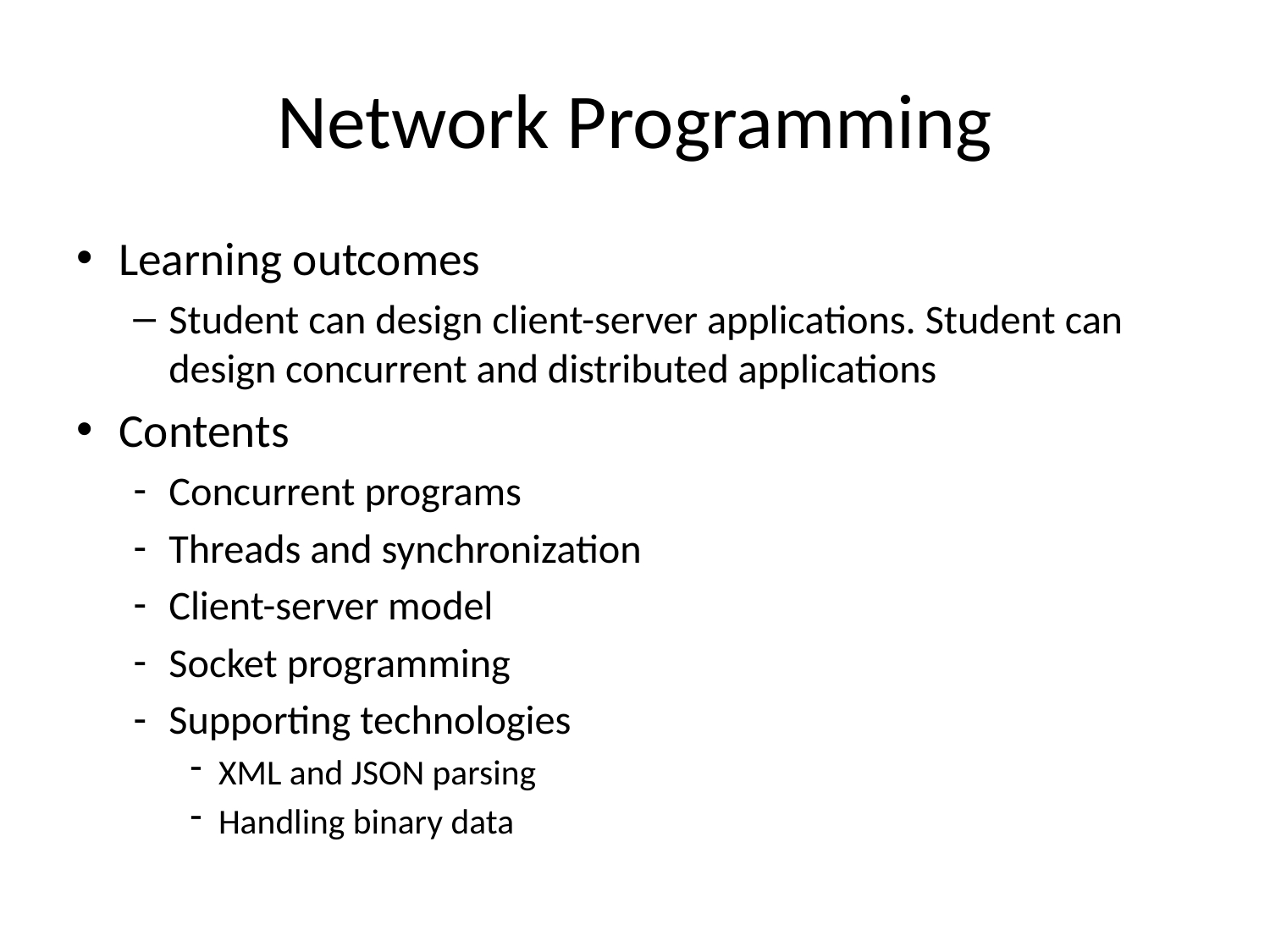

# Network Programming
Learning outcomes
Student can design client-server applications. Student can design concurrent and distributed applications
Contents
Concurrent programs
Threads and synchronization
Client-server model
Socket programming
Supporting technologies
XML and JSON parsing
Handling binary data